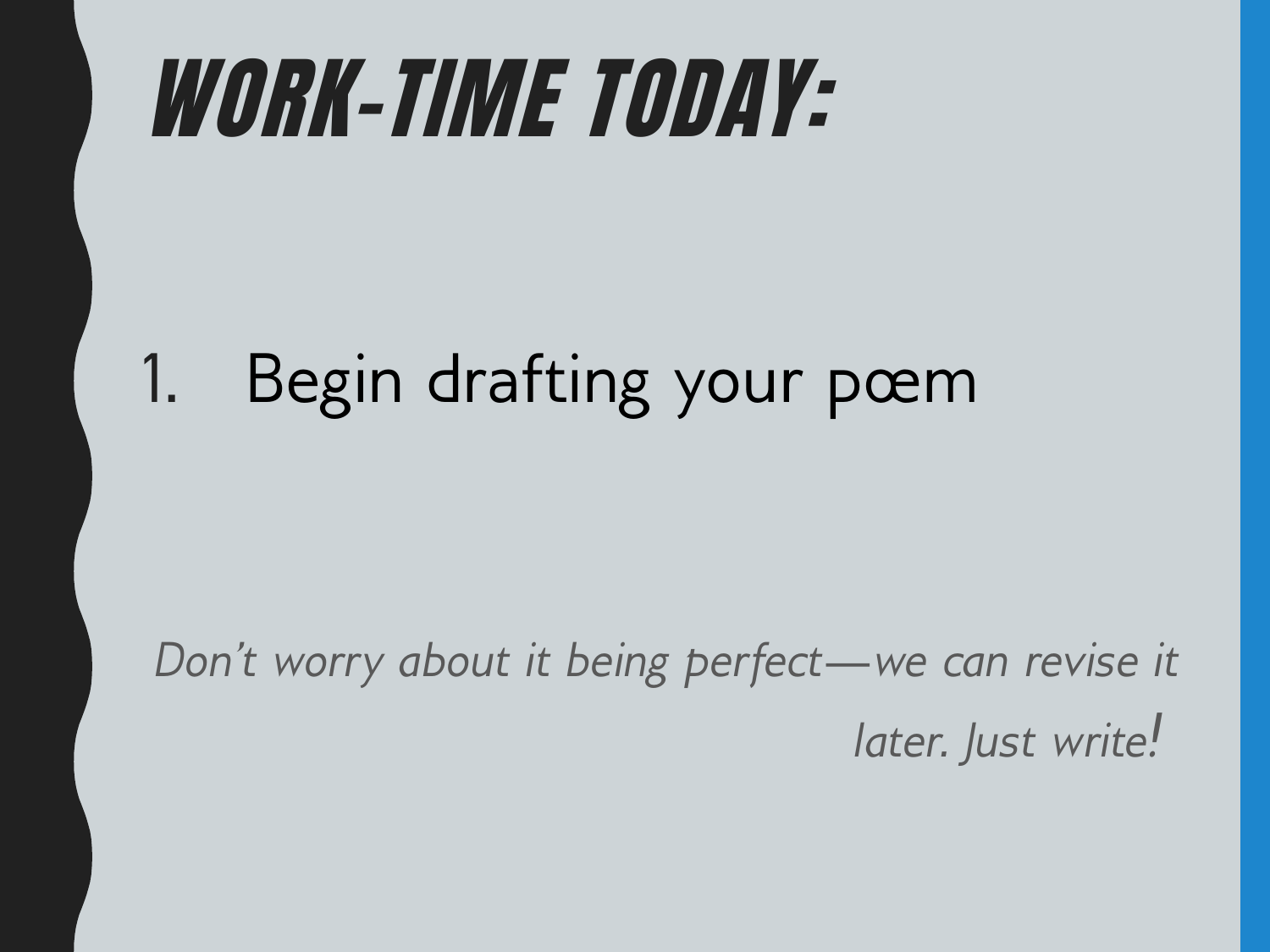

# Work-Time Today:
Begin drafting your poem

Don’t worry about it being perfect—we can revise it later. Just write!